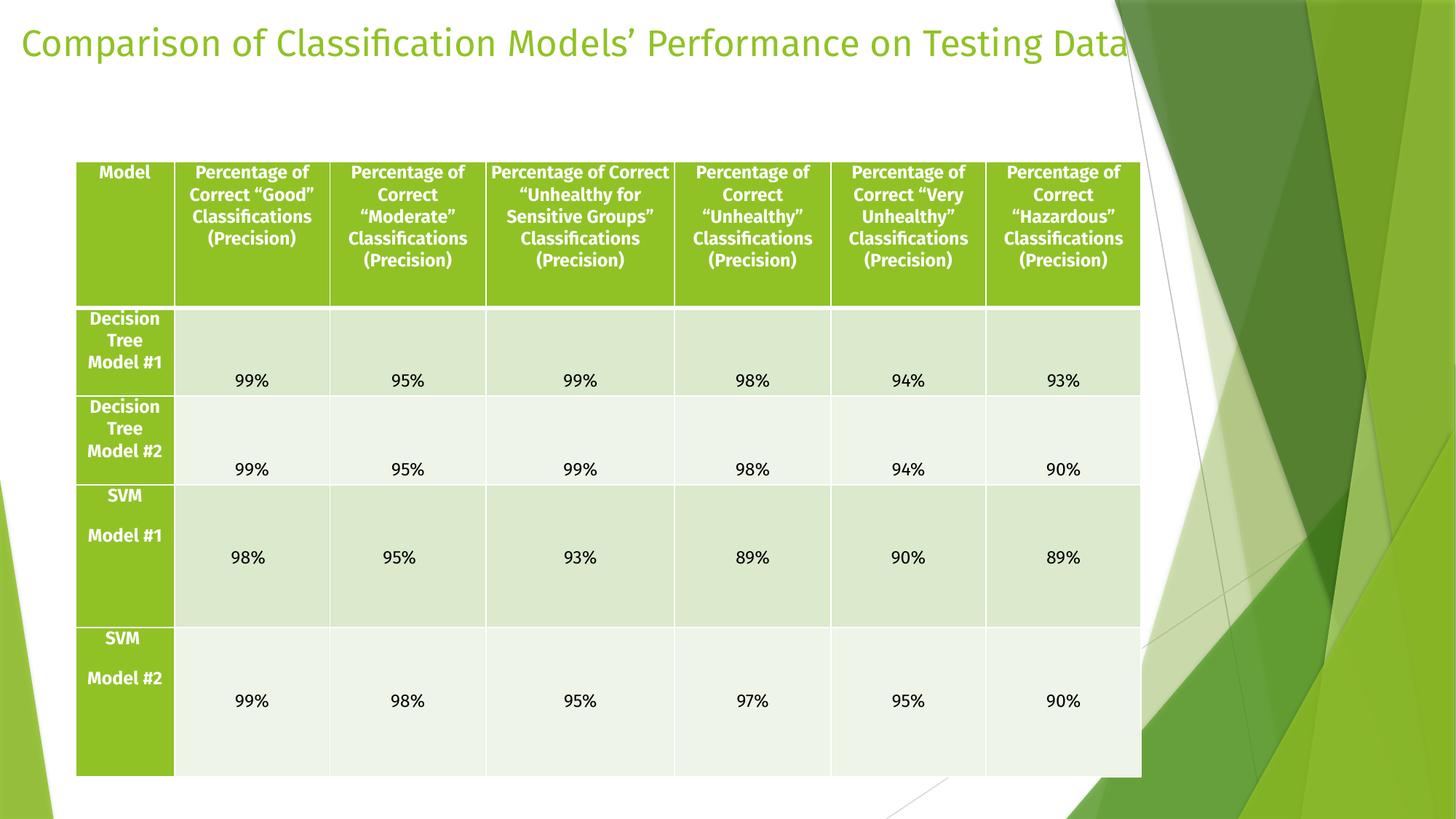

# Comparison of Classification Models’ Performance on Testing Data
| Model | Percentage of Correct “Good” Classifications (Precision) | Percentage of Correct “Moderate” Classifications (Precision) | Percentage of Correct “Unhealthy for Sensitive Groups” Classifications (Precision) | Percentage of Correct “Unhealthy” Classifications (Precision) | Percentage of Correct “Very Unhealthy” Classifications (Precision) | Percentage of Correct “Hazardous” Classifications (Precision) |
| --- | --- | --- | --- | --- | --- | --- |
| Decision Tree Model #1 | 99% | 95% | 99% | 98% | 94% | 93% |
| Decision Tree Model #2 | 99% | 95% | 99% | 98% | 94% | 90% |
| SVM Model #1 | 98% | 95% | 93% | 89% | 90% | 89% |
| SVM Model #2 | 99% | 98% | 95% | 97% | 95% | 90% |